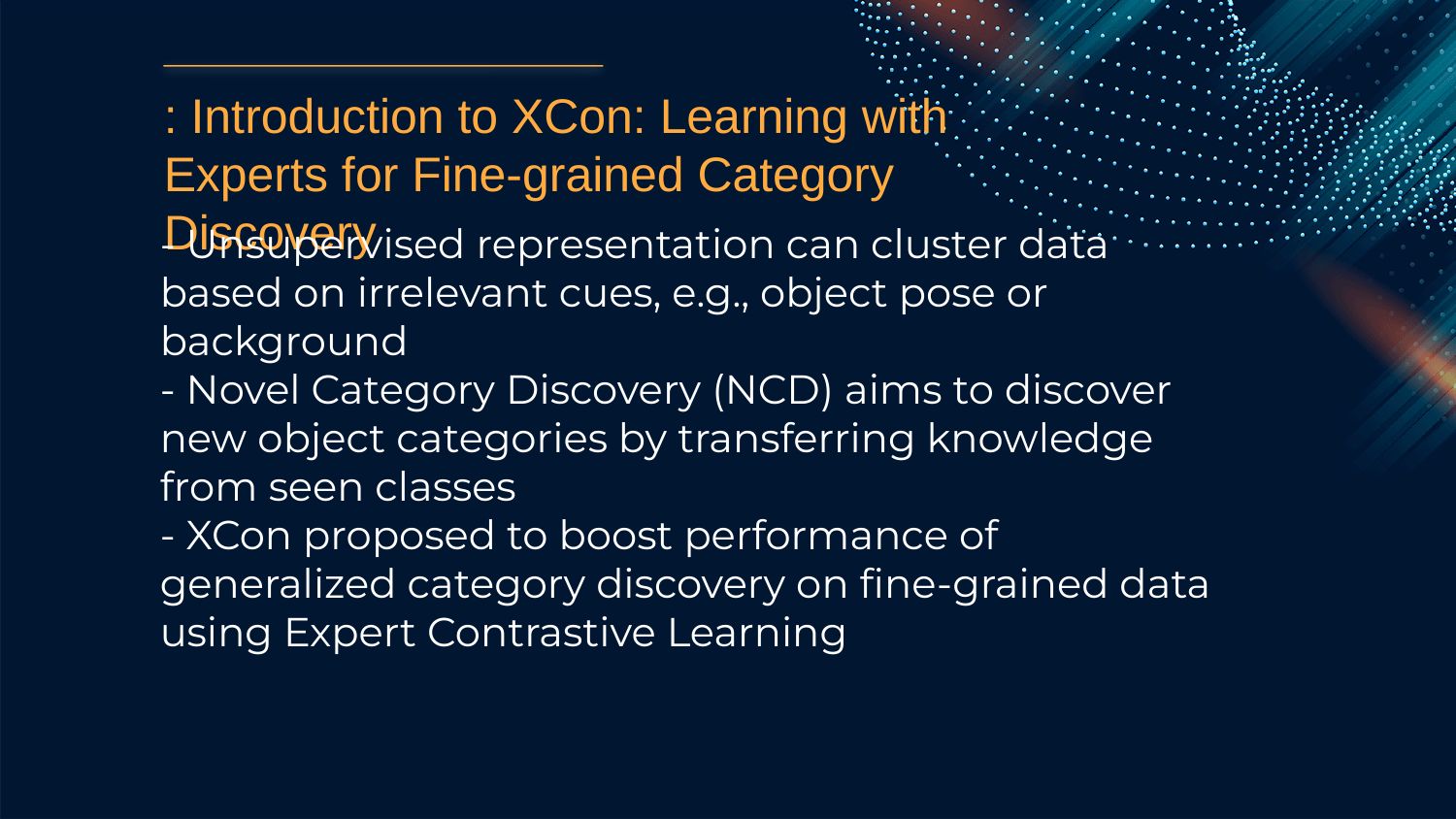

: Introduction to XCon: Learning with Experts for Fine-grained Category Discovery
- Unsupervised representation can cluster data based on irrelevant cues, e.g., object pose or background
- Novel Category Discovery (NCD) aims to discover new object categories by transferring knowledge from seen classes
- XCon proposed to boost performance of generalized category discovery on fine-grained data using Expert Contrastive Learning